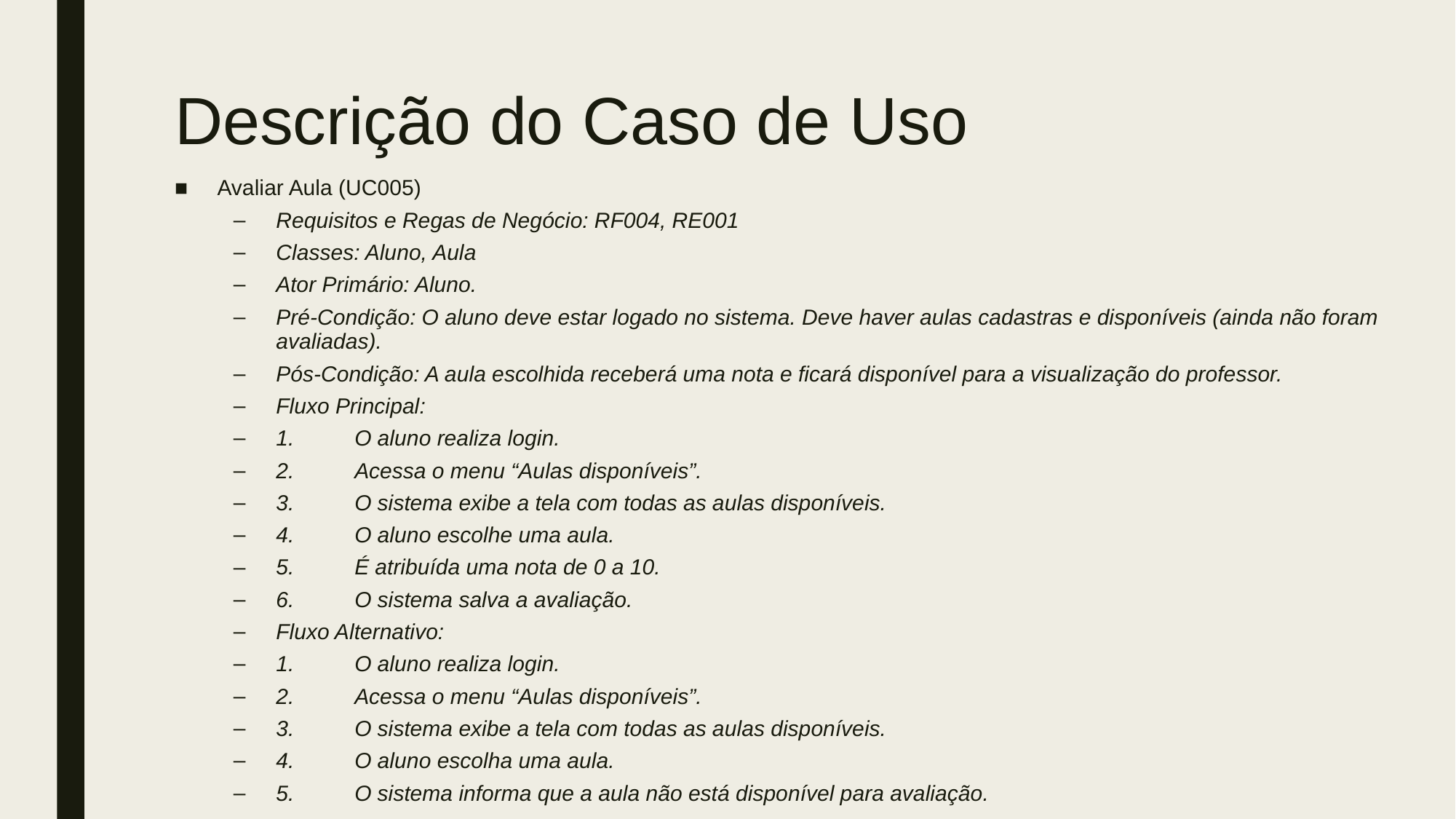

# Descrição do Caso de Uso
Avaliar Aula (UC005)
Requisitos e Regas de Negócio: RF004, RE001
Classes: Aluno, Aula
Ator Primário: Aluno.
Pré-Condição: O aluno deve estar logado no sistema. Deve haver aulas cadastras e disponíveis (ainda não foram avaliadas).
Pós-Condição: A aula escolhida receberá uma nota e ficará disponível para a visualização do professor.
Fluxo Principal:
1.	O aluno realiza login.
2.	Acessa o menu “Aulas disponíveis”.
3.	O sistema exibe a tela com todas as aulas disponíveis.
4.	O aluno escolhe uma aula.
5.	É atribuída uma nota de 0 a 10.
6.	O sistema salva a avaliação.
Fluxo Alternativo:
1.	O aluno realiza login.
2.	Acessa o menu “Aulas disponíveis”.
3.	O sistema exibe a tela com todas as aulas disponíveis.
4.	O aluno escolha uma aula.
5.	O sistema informa que a aula não está disponível para avaliação.